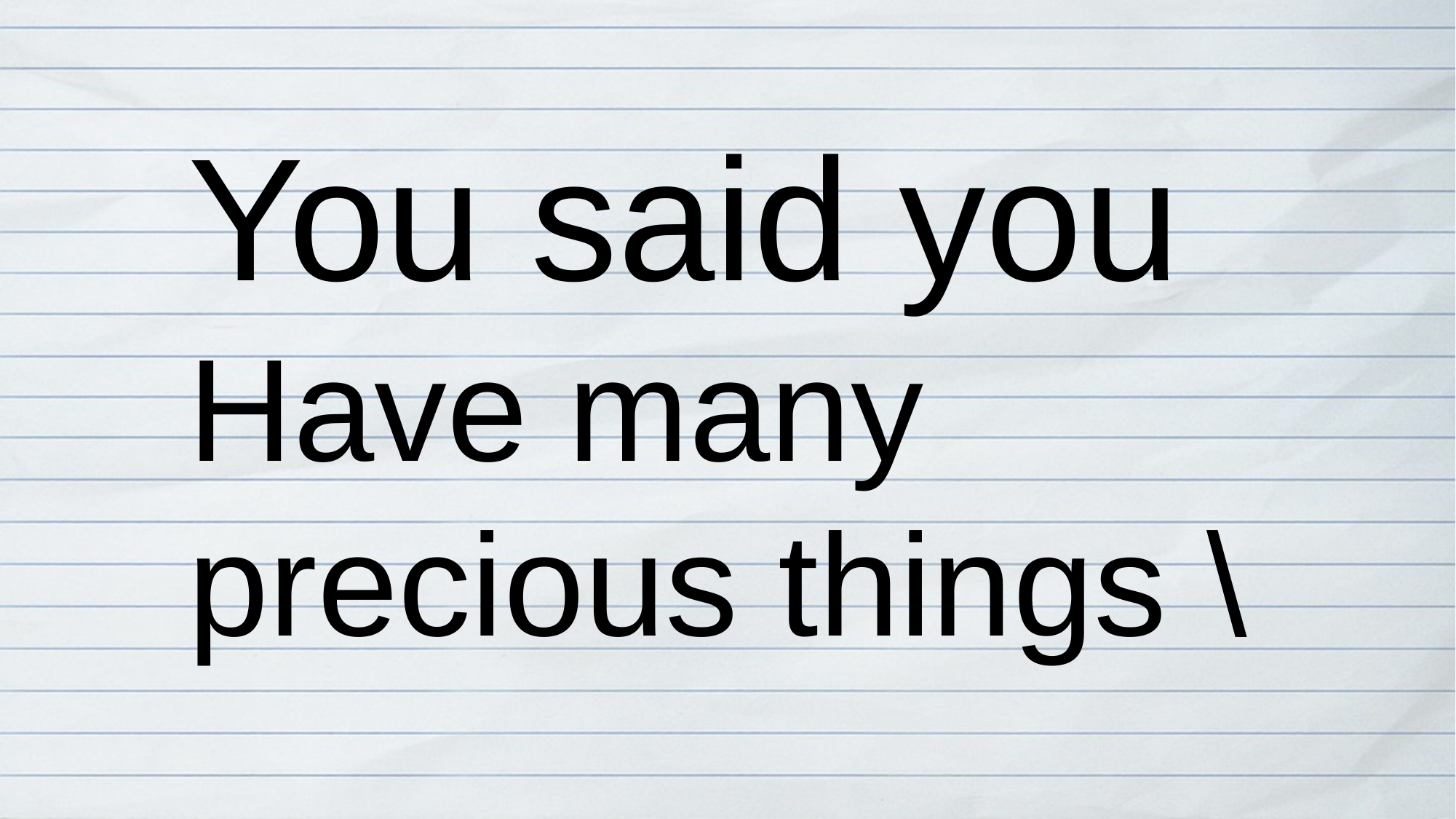

You said you
Have many
precious things \